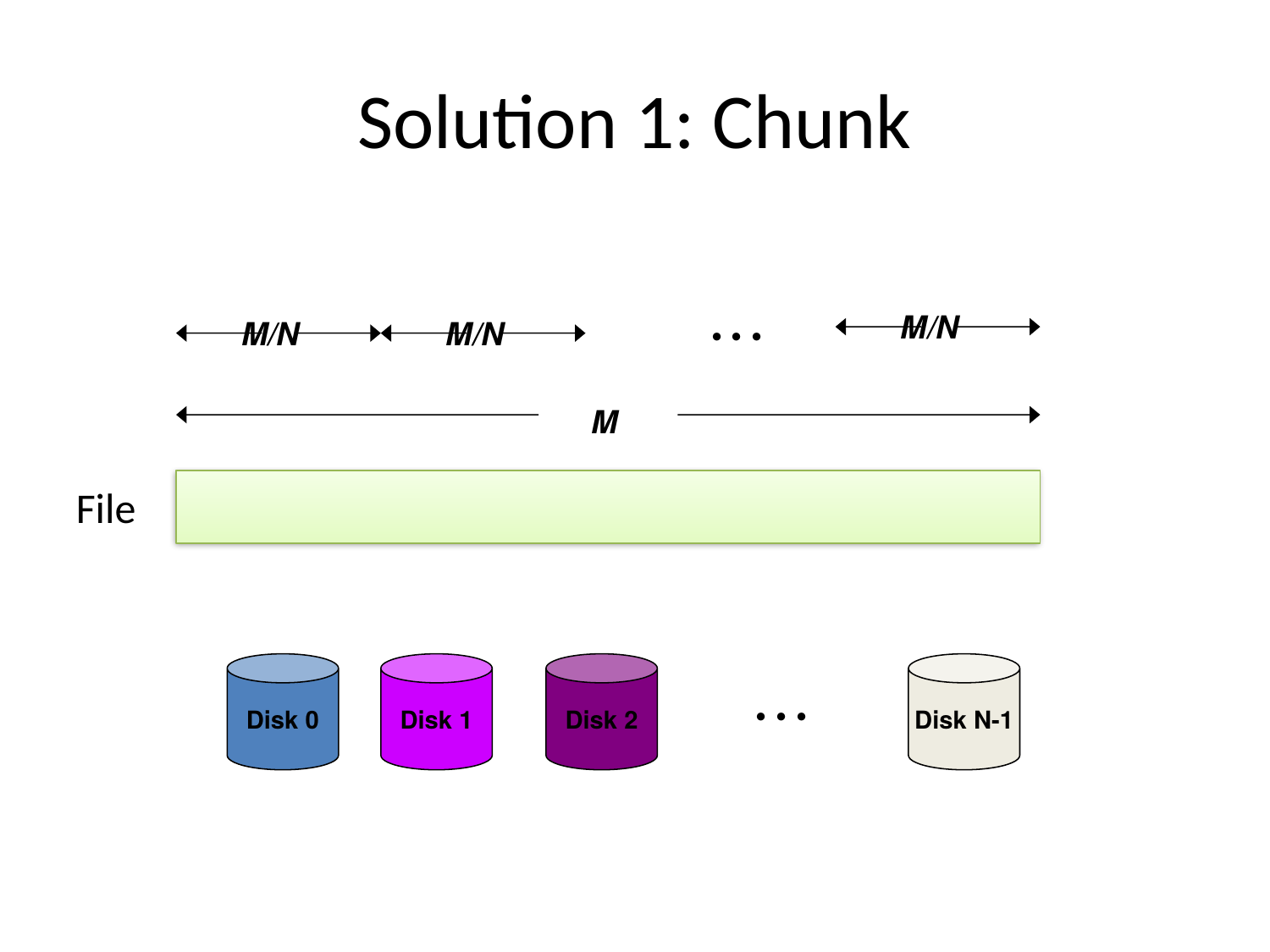

# Solution 1: Chunk
M/N

M/N

M/N

• • •
M

File
Disk 0
Disk 1
Disk 2
Disk N-1
• • •